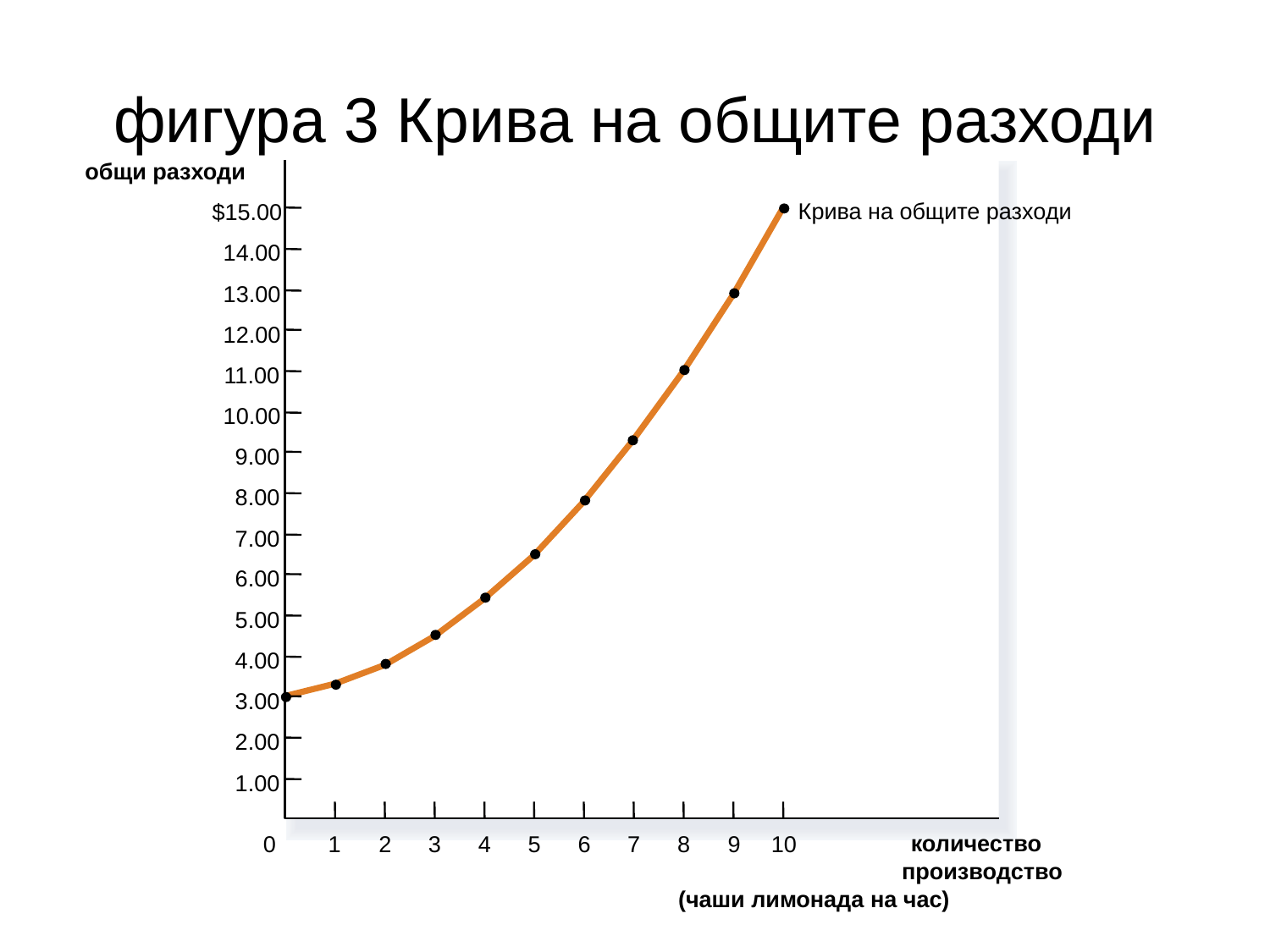

# фигура 3 Крива на общите разходи
общи разходи

Крива на общите разходи
$15.00

14.00

13.00

12.00

11.00

10.00

9.00

8.00

7.00

6.00

5.00

4.00

3.00

2.00

1.00

количество
0
1
2
3
4
5
6
7
8
9
10
производство
(чаши лимонада на час)